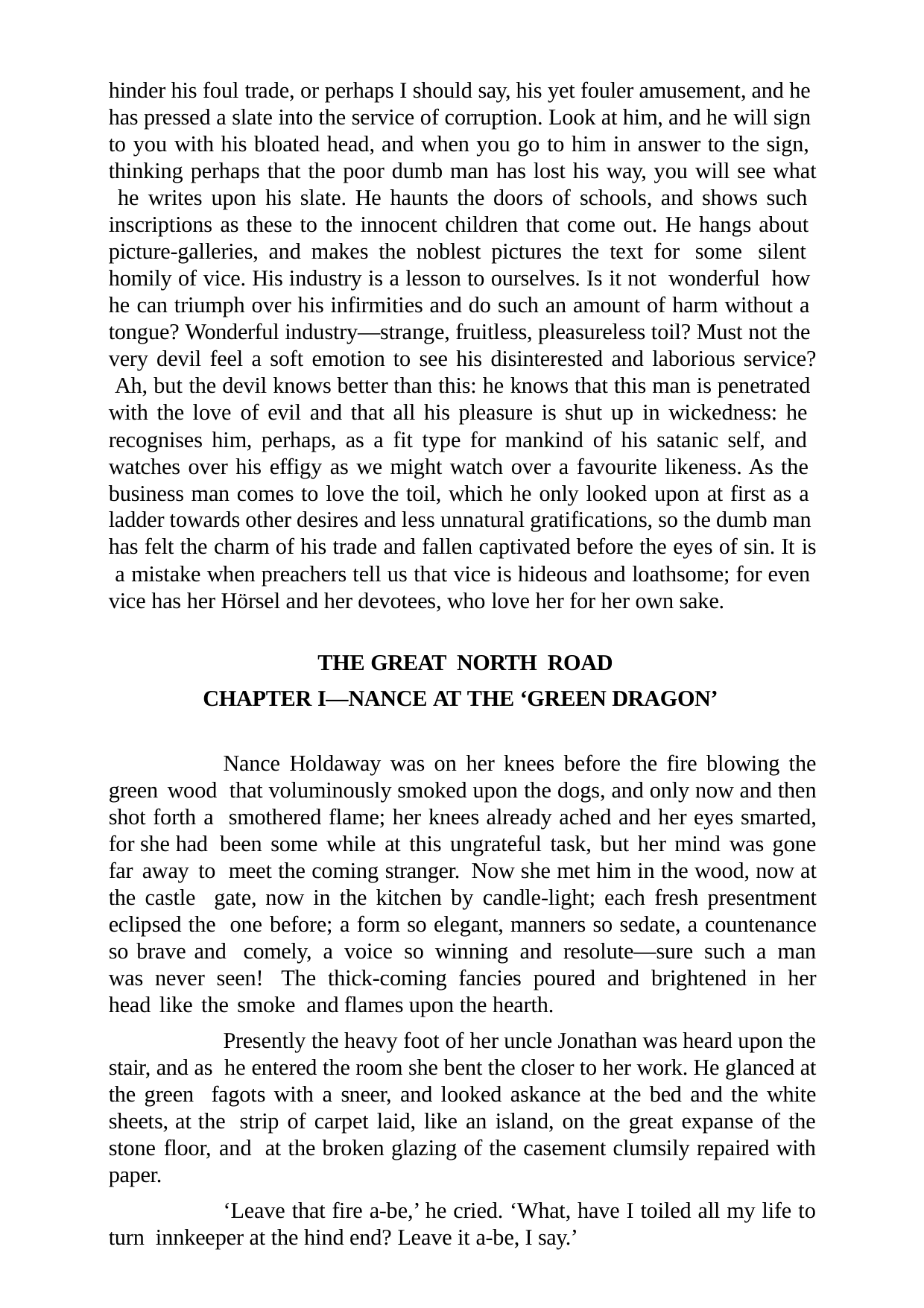

hinder his foul trade, or perhaps I should say, his yet fouler amusement, and he  has pressed a slate into the service of corruption. Look at him, and he will sign  to you with his bloated head, and when you go to him in answer to the sign,  thinking perhaps that the poor dumb man has lost his way, you will see what  he writes upon his slate. He haunts the doors of schools, and shows such  inscriptions as these to the innocent children that come out. He hangs about  picture-galleries, and makes the noblest pictures the text for some silent  homily of vice. His industry is a lesson to ourselves. Is it not wonderful how  he can triumph over his infirmities and do such an amount of harm without a  tongue? Wonderful industry—strange, fruitless, pleasureless toil? Must not the  very devil feel a soft emotion to see his disinterested and laborious service?  Ah, but the devil knows better than this: he knows that this man is penetrated  with the love of evil and that all his pleasure is shut up in wickedness: he  recognises him, perhaps, as a fit type for mankind of his satanic self, and  watches over his effigy as we might watch over a favourite likeness. As the  business man comes to love the toil, which he only looked upon at first as a  ladder towards other desires and less unnatural gratifications, so the dumb man  has felt the charm of his trade and fallen captivated before the eyes of sin. It is  a mistake when preachers tell us that vice is hideous and loathsome; for even  vice has her Hörsel and her devotees, who love her for her own sake.

THE GREAT NORTH ROAD  CHAPTER I—NANCE AT THE ‘GREEN DRAGON’

Nance Holdaway was on her knees before the fire blowing the green wood  that voluminously smoked upon the dogs, and only now and then shot forth a  smothered flame; her knees already ached and her eyes smarted, for she had  been some while at this ungrateful task, but her mind was gone far away to  meet the coming stranger. Now she met him in the wood, now at the castle  gate, now in the kitchen by candle-light; each fresh presentment eclipsed the  one before; a form so elegant, manners so sedate, a countenance so brave and  comely, a voice so winning and resolute—sure such a man was never seen!  The thick-coming fancies poured and brightened in her head like the smoke  and flames upon the hearth.
Presently the heavy foot of her uncle Jonathan was heard upon the stair, and as  he entered the room she bent the closer to her work. He glanced at the green  fagots with a sneer, and looked askance at the bed and the white sheets, at the  strip of carpet laid, like an island, on the great expanse of the stone floor, and  at the broken glazing of the casement clumsily repaired with paper.
‘Leave that fire a-be,’ he cried. ‘What, have I toiled all my life to turn  innkeeper at the hind end? Leave it a-be, I say.’